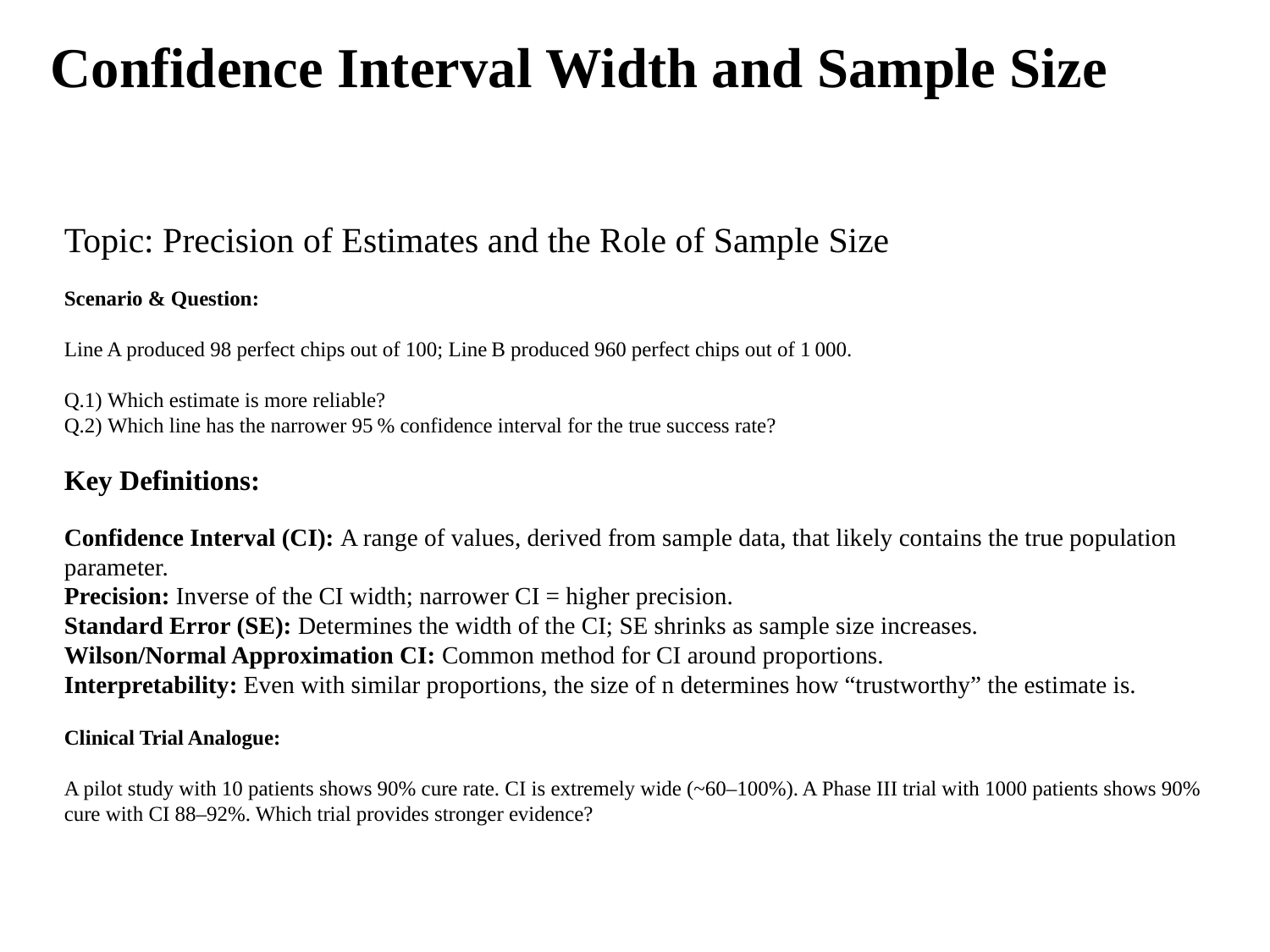

Confidence Interval Width and Sample Size

Topic: Precision of Estimates and the Role of Sample Size

Scenario & Question:

Line A produced 98 perfect chips out of 100; Line B produced 960 perfect chips out of 1 000.

Q.1) Which estimate is more reliable?
Q.2) Which line has the narrower 95 % confidence interval for the true success rate?

Key Definitions:

Confidence Interval (CI): A range of values, derived from sample data, that likely contains the true population parameter.
Precision: Inverse of the CI width; narrower CI = higher precision.
Standard Error (SE): Determines the width of the CI; SE shrinks as sample size increases.
Wilson/Normal Approximation CI: Common method for CI around proportions.
Interpretability: Even with similar proportions, the size of n determines how “trustworthy” the estimate is.

Clinical Trial Analogue:

A pilot study with 10 patients shows 90% cure rate. CI is extremely wide (~60–100%). A Phase III trial with 1000 patients shows 90% cure with CI 88–92%. Which trial provides stronger evidence?